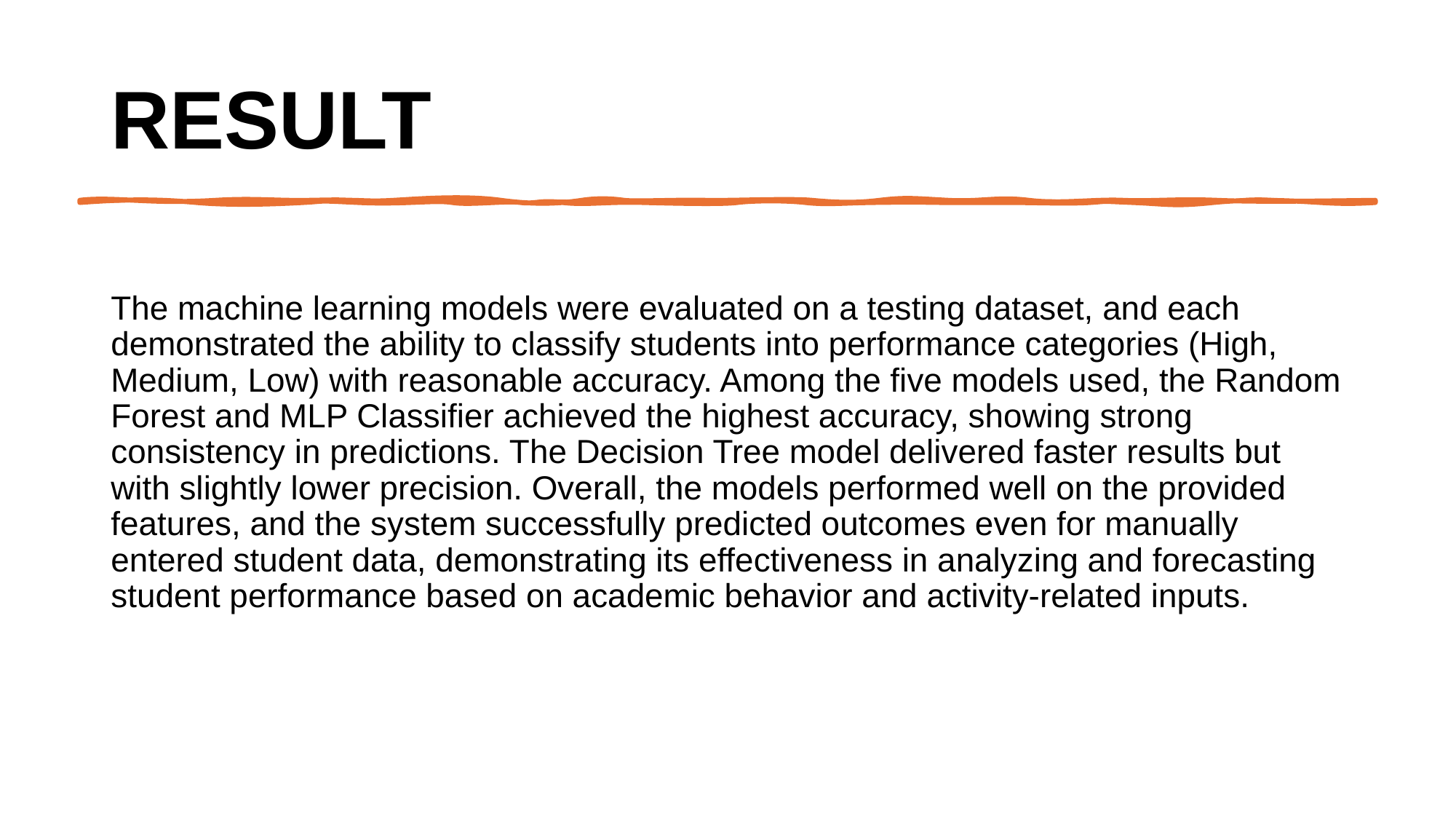

# Result

The machine learning models were evaluated on a testing dataset, and each demonstrated the ability to classify students into performance categories (High, Medium, Low) with reasonable accuracy. Among the five models used, the Random Forest and MLP Classifier achieved the highest accuracy, showing strong consistency in predictions. The Decision Tree model delivered faster results but with slightly lower precision. Overall, the models performed well on the provided features, and the system successfully predicted outcomes even for manually entered student data, demonstrating its effectiveness in analyzing and forecasting student performance based on academic behavior and activity-related inputs.